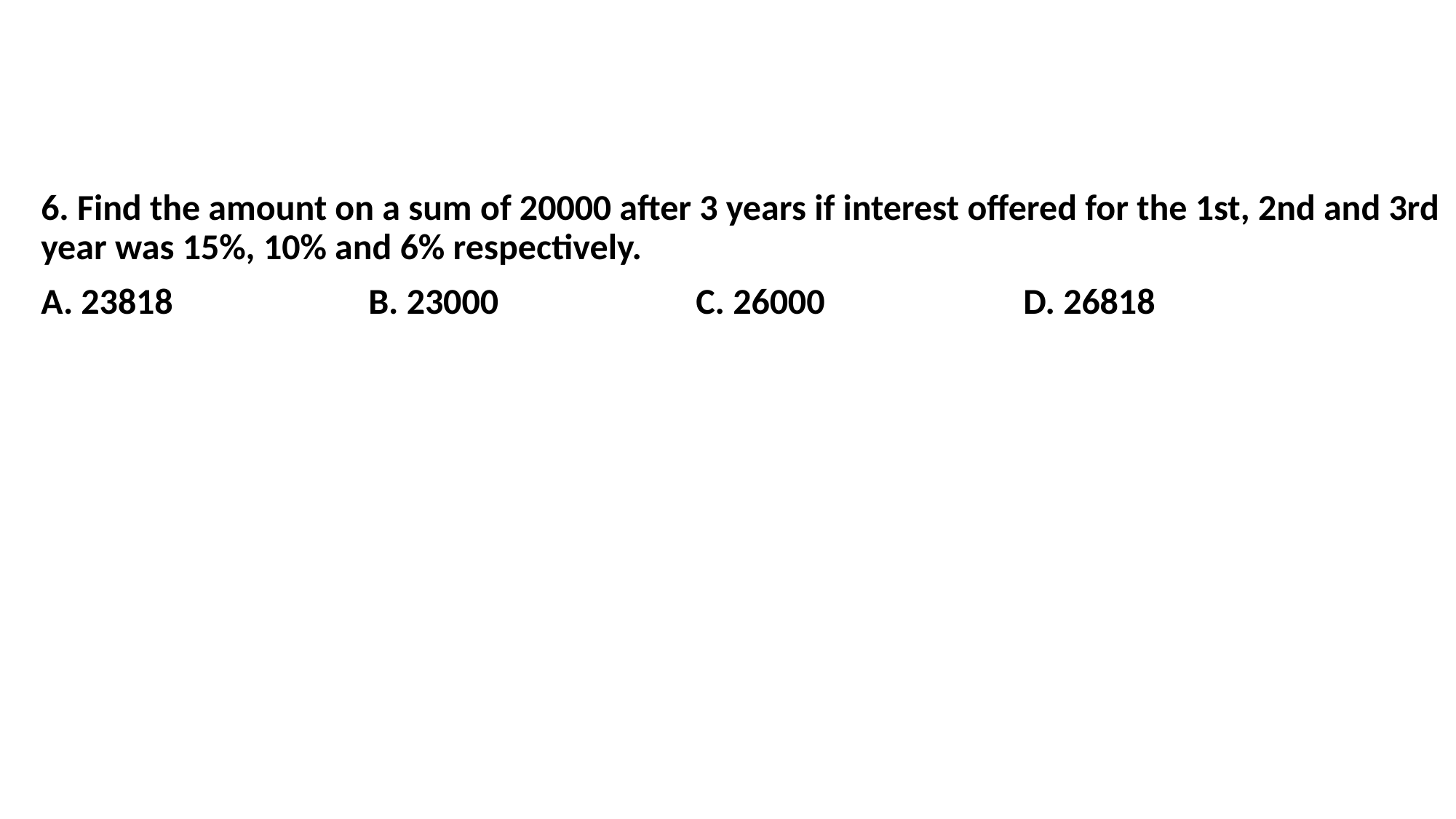

6. Find the amount on a sum of 20000 after 3 years if interest offered for the 1st, 2nd and 3rd year was 15%, 10% and 6% respectively.
A. 23818 		B. 23000 		C. 26000 		D. 26818